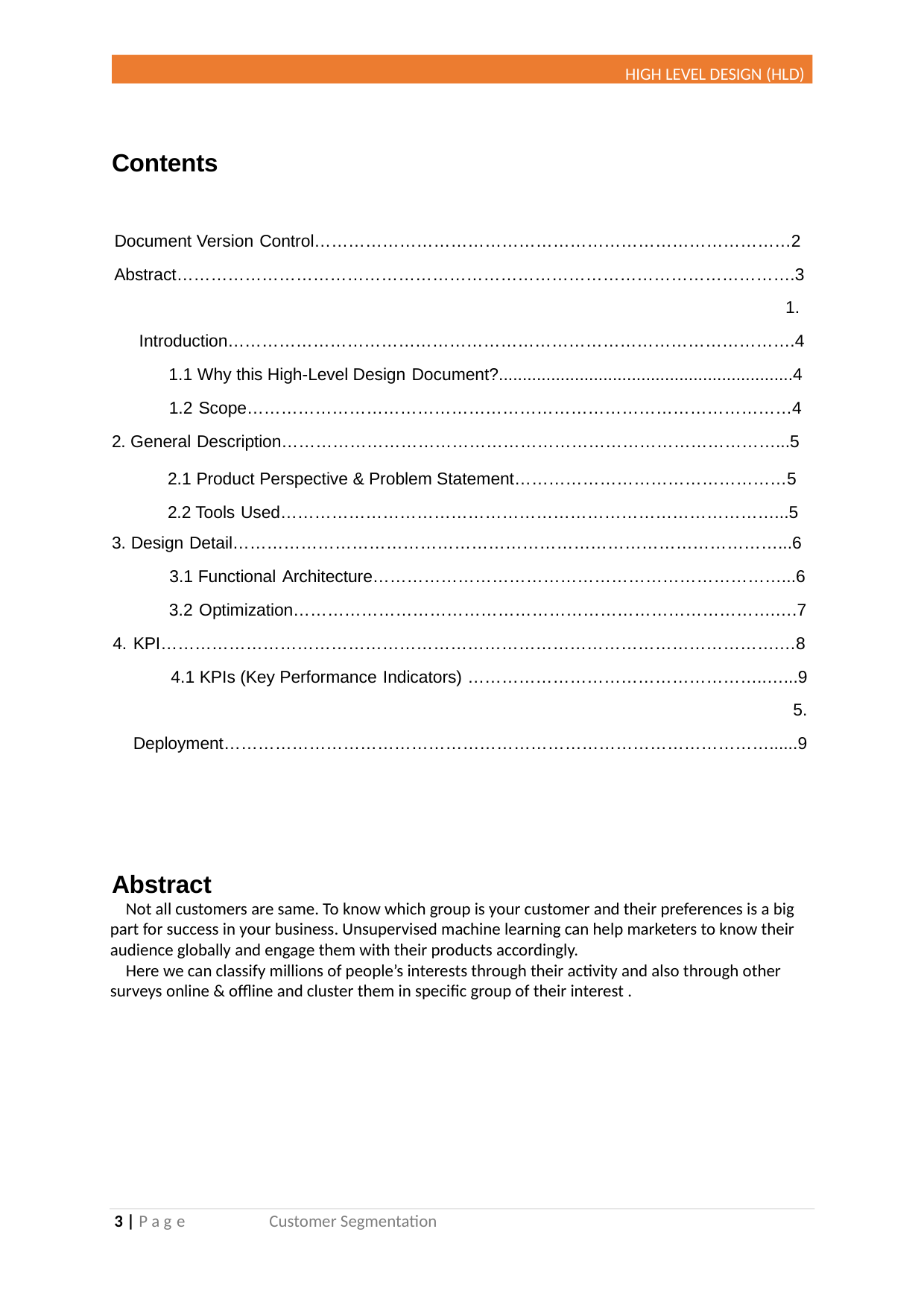

HIGH LEVEL DESIGN (HLD)
Contents
Document Version Control…………………………………………………………………………2
Abstract……………………………………………………………………………………………….3  1.  Introduction……………………………………………………………………………………….4
1.1 Why this High-Level Design Document?..............................................................4
1.2 Scope……………………………………………………………………………………4
2. General Description……………………………………………………………………………...5
2.1 Product Perspective & Problem Statement…………………………………………5  2.2 Tools Used……………………………………………………………………………...5
3. Design Detail……………………………………………………………………………………...6
3.1 Functional Architecture………………………………………………………………...6
3.2 Optimization………………………………………………………………………….….7
4. KPI……………………………………………………………………………………………….…8
4.1 KPIs (Key Performance Indicators) ……………………………………………..…...9  5. Deployment……………………………………………………………………………………......9
Abstract
    Not all customers are same. To know which group is your customer and their preferences is a big part for success in your business. Unsupervised machine learning can help marketers to know their audience globally and engage them with their products accordingly.
    Here we can classify millions of people’s interests through their activity and also through other surveys online & offline and cluster them in specific group of their interest .

3 | P a g e
Customer Segmentation